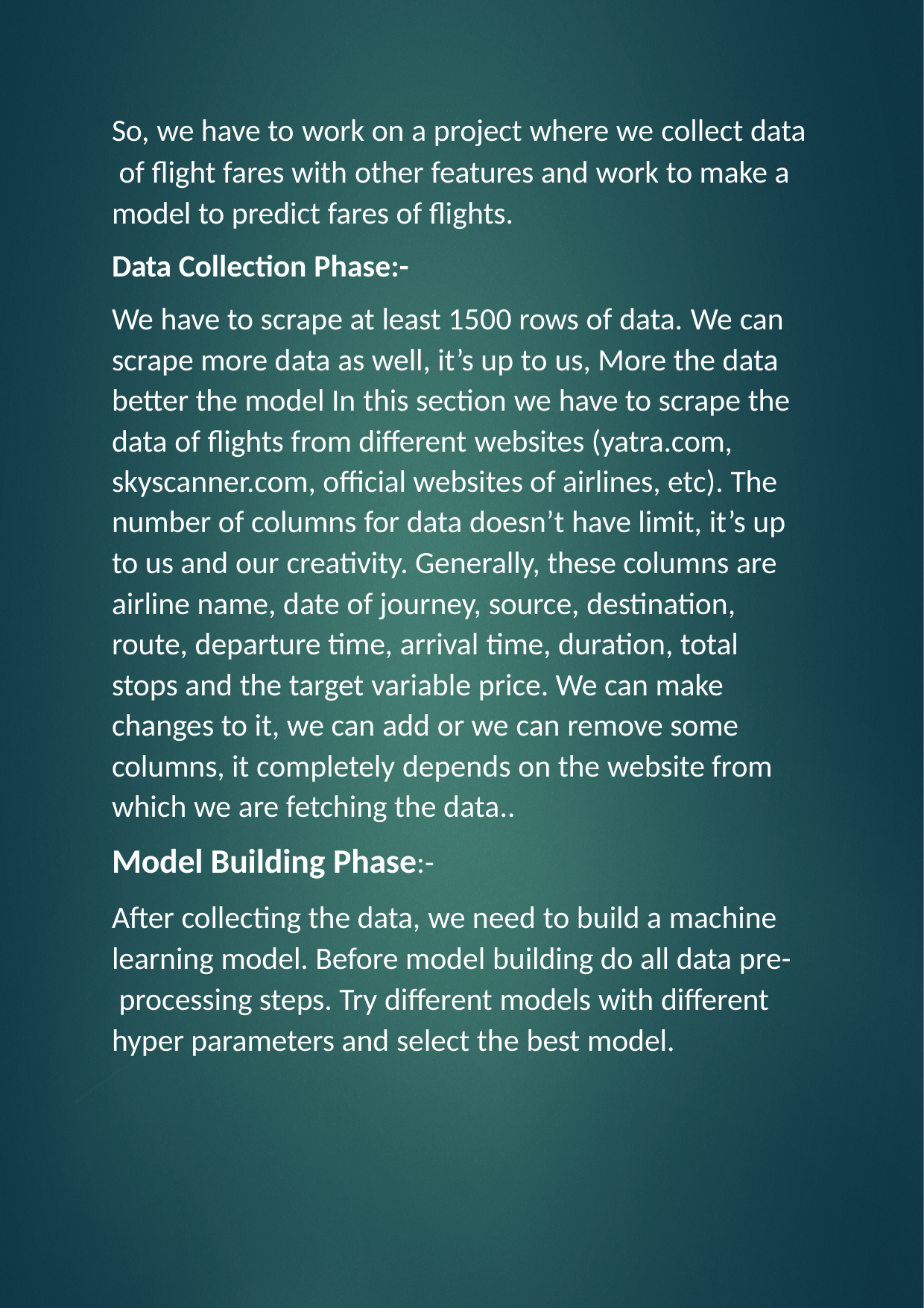

So, we have to work on a project where we collect data  of flight fares with other features and work to make a  model to predict fares of flights.
Data Collection Phase:-
We have to scrape at least 1500 rows of data. We can  scrape more data as well, it’s up to us, More the data  better the model In this section we have to scrape the  data of flights from different websites (yatra.com,  skyscanner.com, official websites of airlines, etc). The  number of columns for data doesn’t have limit, it’s up  to us and our creativity. Generally, these columns are  airline name, date of journey, source, destination,  route, departure time, arrival time, duration, total  stops and the target variable price. We can make  changes to it, we can add or we can remove some  columns, it completely depends on the website from  which we are fetching the data..
Model Building Phase:-
After collecting the data, we need to build a machine  learning model. Before model building do all data pre-  processing steps. Try different models with different  hyper parameters and select the best model.